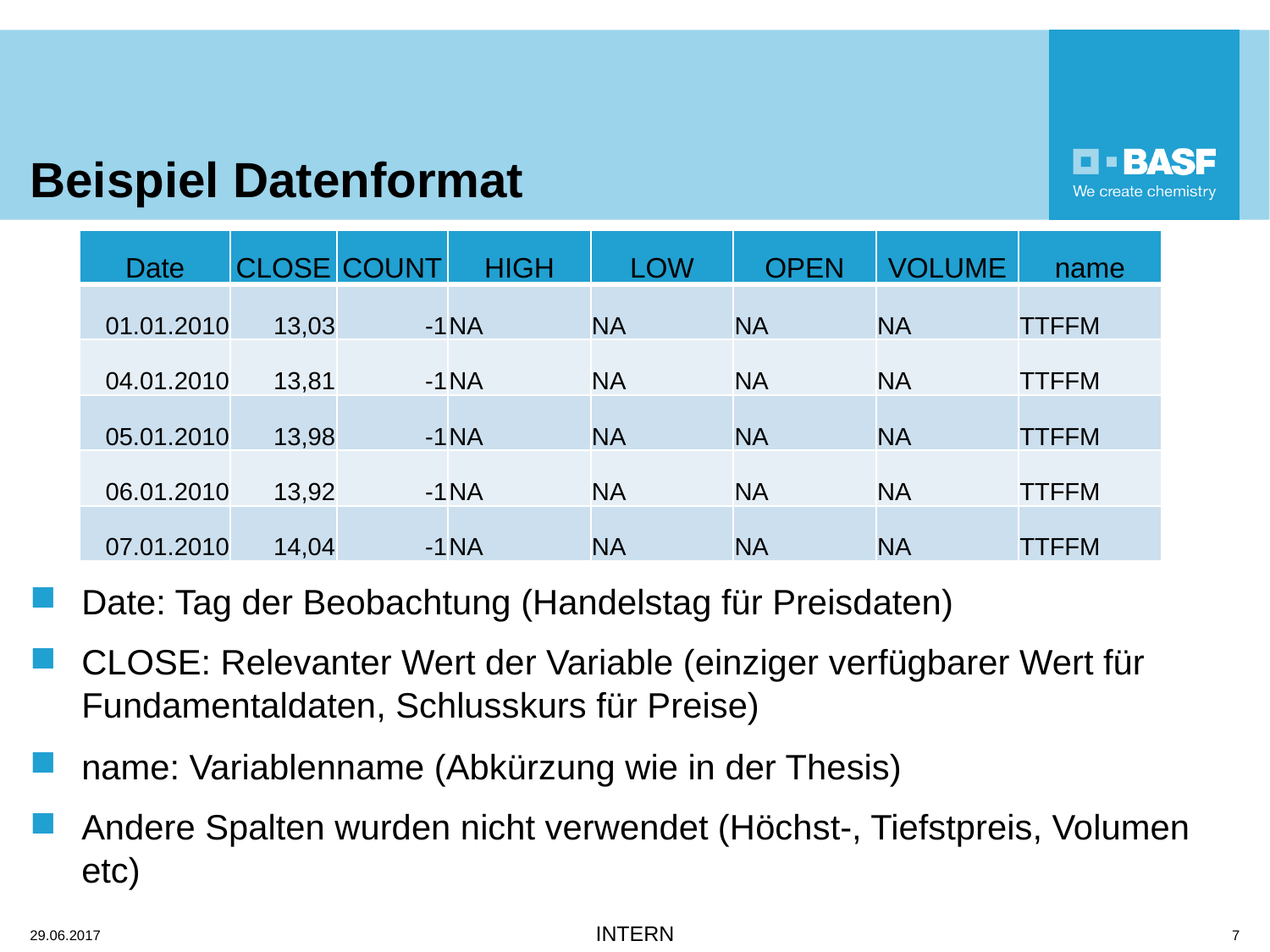

# Beispiel Datenformat
| Date | CLOSE | COUNT | HIGH | LOW | OPEN | VOLUME | name |
| --- | --- | --- | --- | --- | --- | --- | --- |
| 01.01.2010 | 13,03 | -1 | NA | NA | NA | NA | TTFFM |
| 04.01.2010 | 13,81 | -1 | NA | NA | NA | NA | TTFFM |
| 05.01.2010 | 13,98 | -1 | NA | NA | NA | NA | TTFFM |
| 06.01.2010 | 13,92 | -1 | NA | NA | NA | NA | TTFFM |
| 07.01.2010 | 14,04 | -1 | NA | NA | NA | NA | TTFFM |
Date: Tag der Beobachtung (Handelstag für Preisdaten)
CLOSE: Relevanter Wert der Variable (einziger verfügbarer Wert für Fundamentaldaten, Schlusskurs für Preise)
name: Variablenname (Abkürzung wie in der Thesis)
Andere Spalten wurden nicht verwendet (Höchst-, Tiefstpreis, Volumen etc)

29.06.2017
7
INTERN